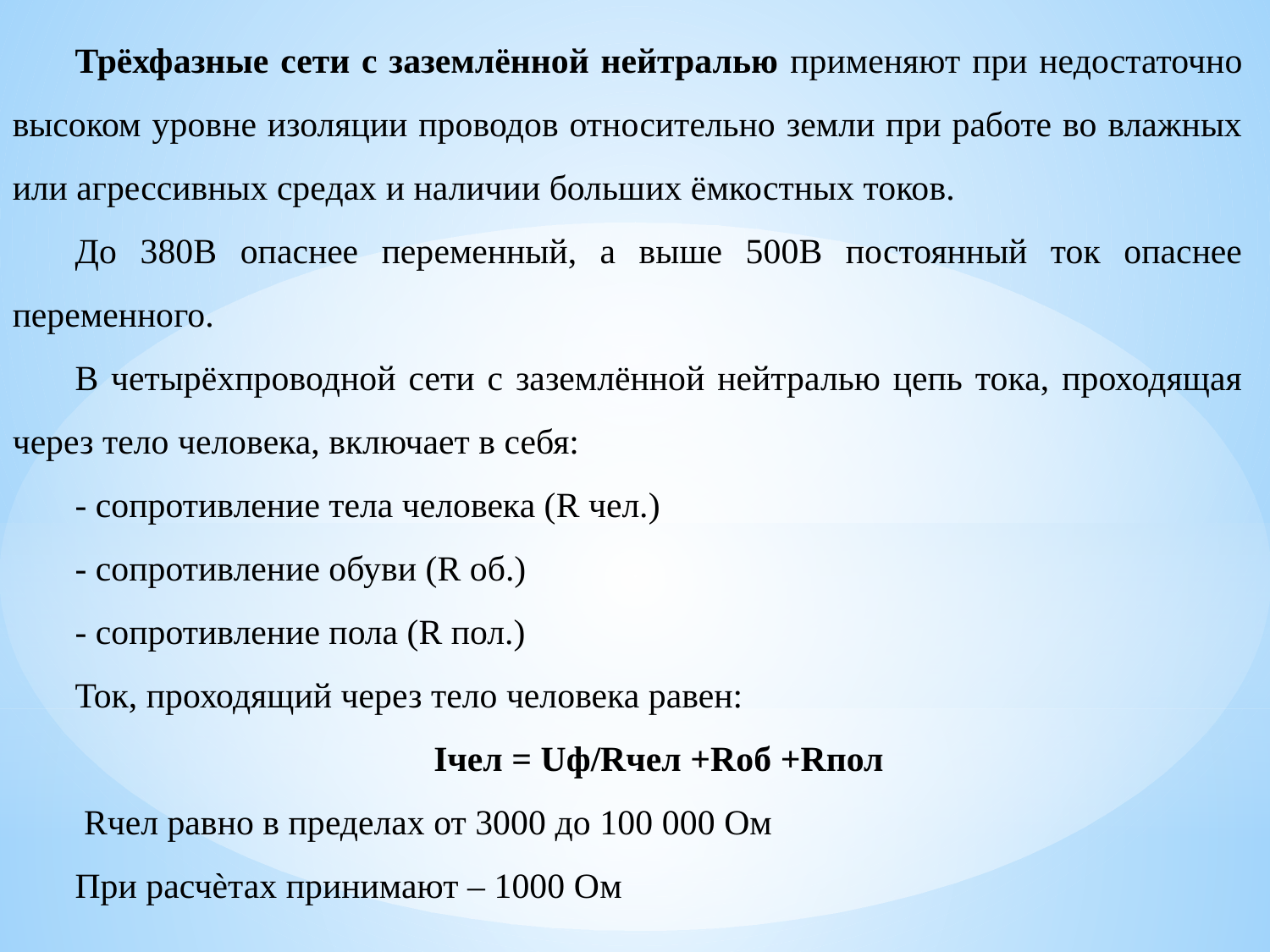

Трёхфазные сети с заземлённой нейтралью применяют при недостаточно высоком уровне изоляции проводов относительно земли при работе во влажных или агрессивных средах и наличии больших ёмкостных токов.
До 380В опаснее переменный, а выше 500В постоянный ток опаснее переменного.
В четырёхпроводной сети с заземлённой нейтралью цепь тока, проходящая через тело человека, включает в себя:
- сопротивление тела человека (R чел.)
- сопротивление обуви (R об.)
- сопротивление пола (R пол.)
Ток, проходящий через тело человека равен:
Iчел = Uф/Rчел +Rоб +Rпол
 Rчел равно в пределах от 3000 до 100 000 Ом
При расчѐтах принимают – 1000 Ом